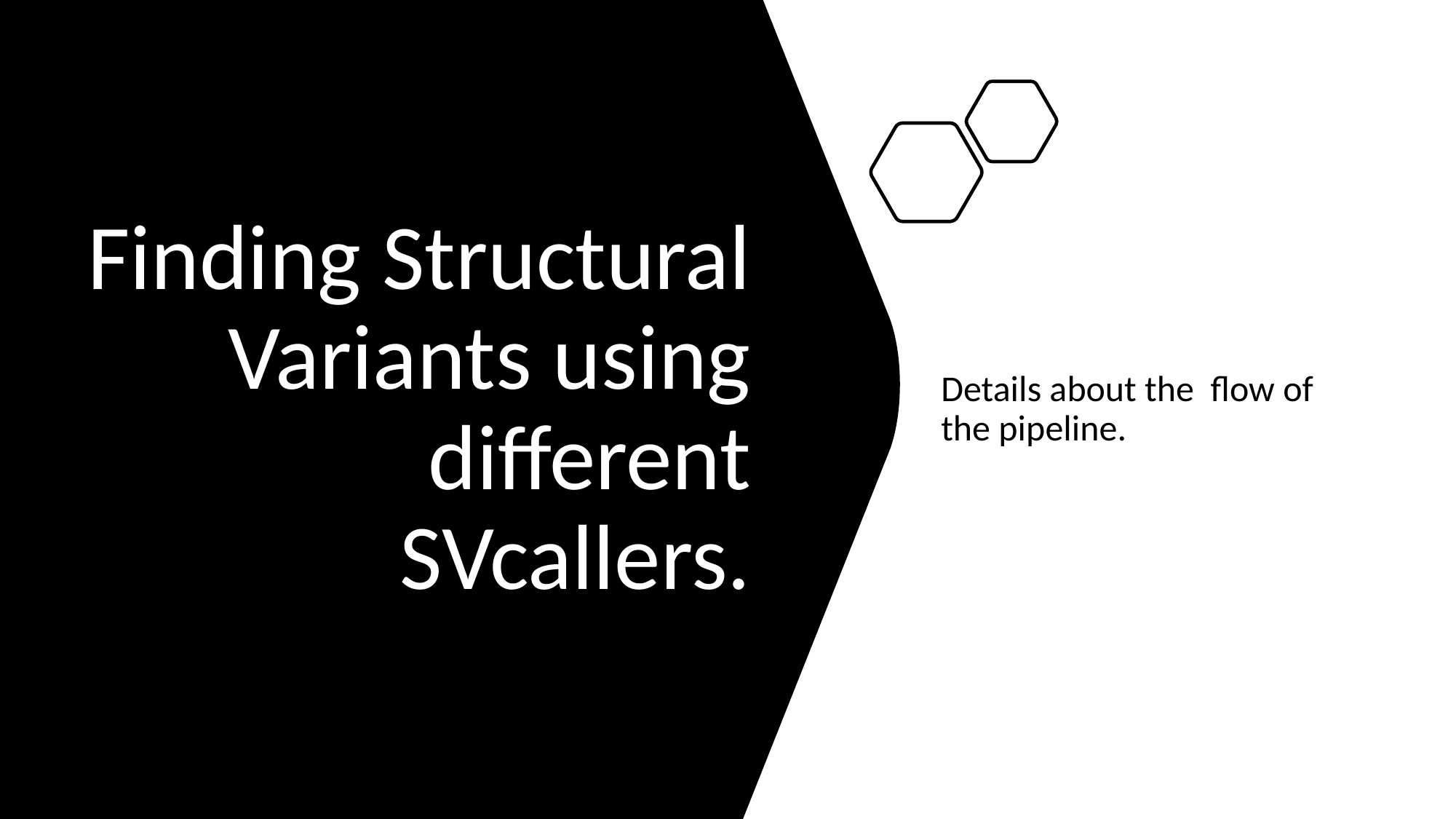

# Finding Structural Variants using different SVcallers.
Details about the  flow of the pipeline.